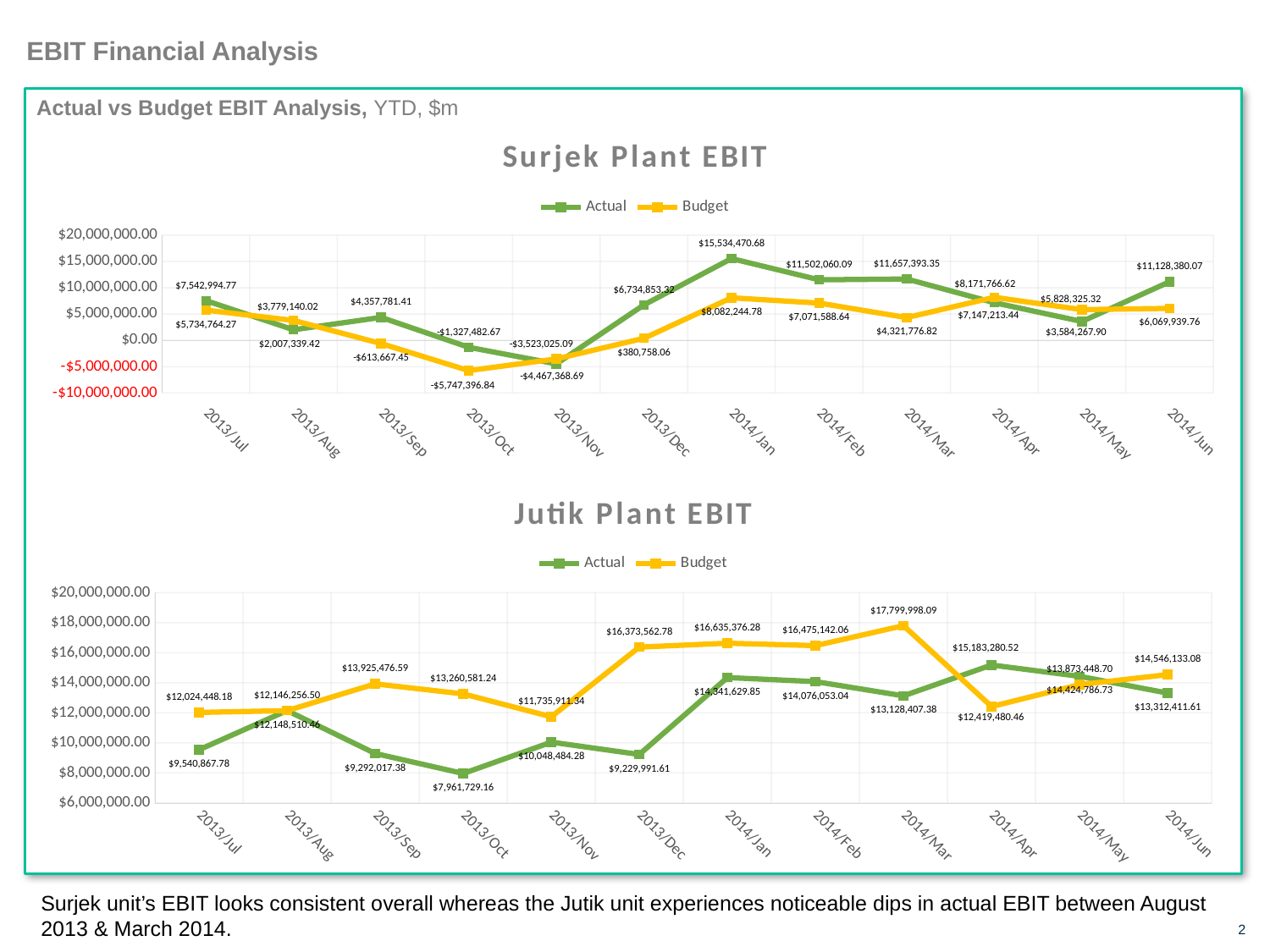

# EBIT Financial Analysis

Actual vs Budget EBIT Analysis, YTD, $m

### Chart: Surjek Plant EBIT

| Category |  |  |
|---|---|---|
| 2013/Jul | 7542994.77 | 5734764.270000001 |
| 2013/Aug | 2007339.42 | 3779140.0200000014 |
| 2013/Sep | 4357781.41 | -613667.4499999993 |
| 2013/Oct | -1327482.6700000055 | -5747396.84 |
| 2013/Nov | -4467368.689999996 | -3523025.089999998 |
| 2013/Dec | 6734853.319999998 | 380758.0600000005 |
| 2014/Jan | 15534470.68 | 8082244.780000003 |
| 2014/Feb | 11502060.09 | 7071588.640000002 |
| 2014/Mar | 11657393.350000001 | 4321776.819999998 |
| 2014/Apr | 7147213.440000001 | 8171766.620000003 |
| 2014/May | 3584267.9000000004 | 5828325.32 |
| 2014/Jun | 11128380.07 | 6069939.760000002 |

### Chart: Jutik Plant EBIT

| Category |  |  |
|---|---|---|
| 2013/Jul | 9540867.780000001 | 12024448.18 |
| 2013/Aug | 12148510.46 | 12146256.5 |
| 2013/Sep | 9292017.379999999 | 13925476.59 |
| 2013/Oct | 7961729.160000002 | 13260581.240000002 |
| 2013/Nov | 10048484.280000001 | 11735911.339999996 |
| 2013/Dec | 9229991.61 | 16373562.779999997 |
| 2014/Jan | 14341629.849999998 | 16635376.279999997 |
| 2014/Feb | 14076053.04 | 16475142.059999999 |
| 2014/Mar | 13128407.379999999 | 17799998.09 |
| 2014/Apr | 15183280.52 | 12419480.46 |
| 2014/May | 14424786.729999999 | 13873448.699999997 |
| 2014/Jun | 13312411.61 | 14546133.079999998 |
Surjek unit’s EBIT looks consistent overall whereas the Jutik unit experiences noticeable dips in actual EBIT between August 2013 & March 2014.